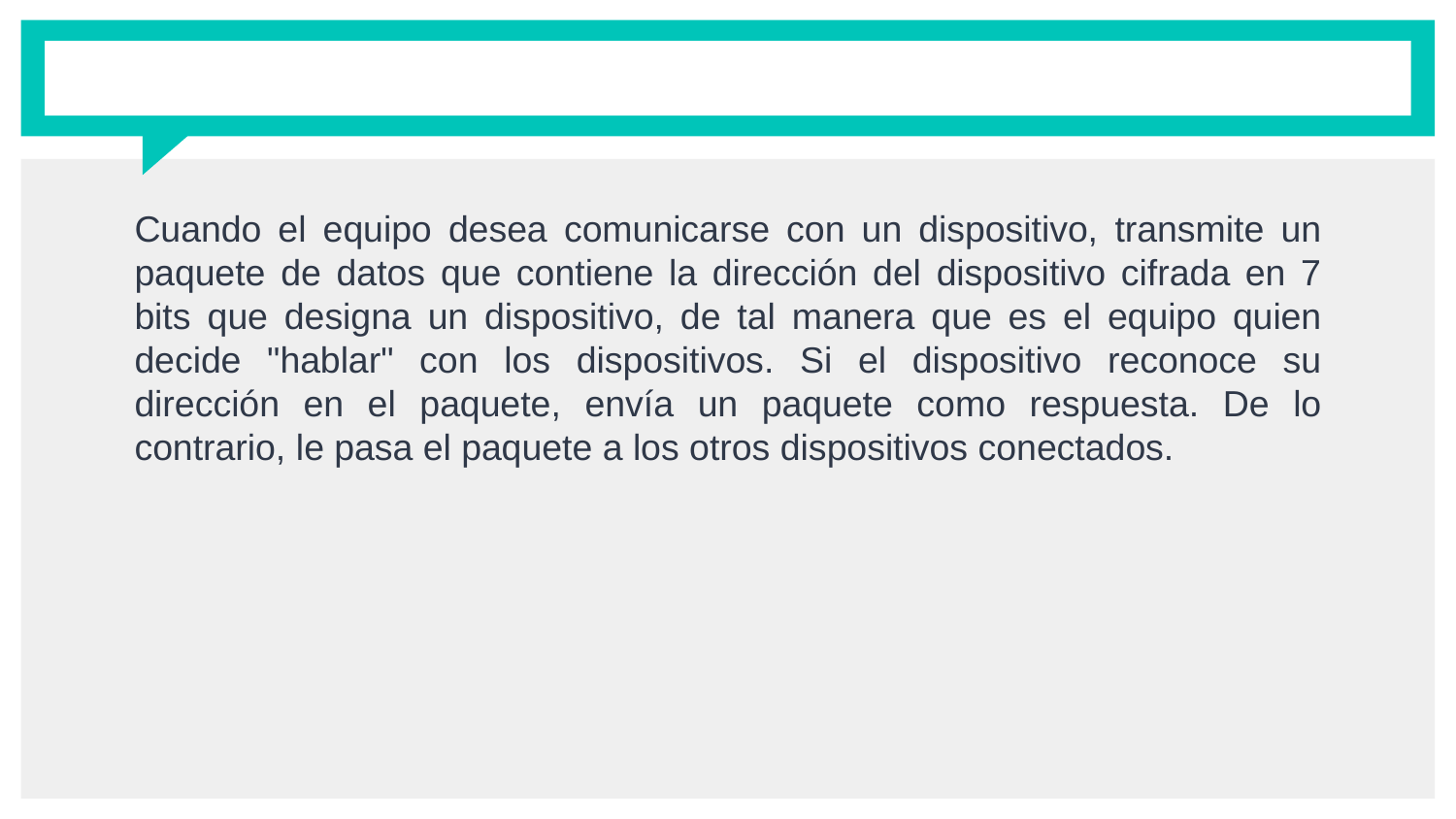

#
Cuando el equipo desea comunicarse con un dispositivo, transmite un paquete de datos que contiene la dirección del dispositivo cifrada en 7 bits que designa un dispositivo, de tal manera que es el equipo quien decide "hablar" con los dispositivos. Si el dispositivo reconoce su dirección en el paquete, envía un paquete como respuesta. De lo contrario, le pasa el paquete a los otros dispositivos conectados.